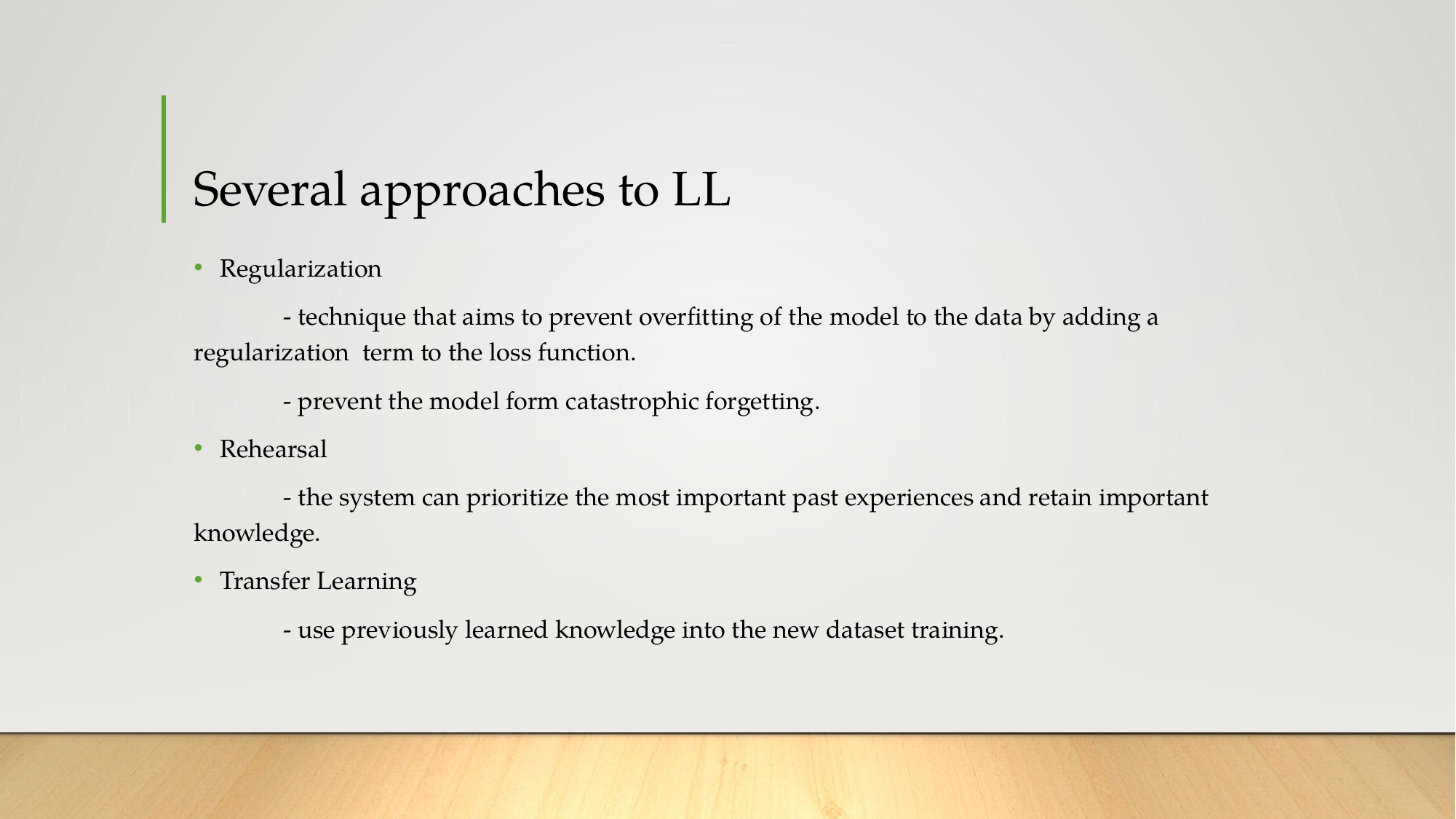

# Several approaches to LL
Regularization
	- technique that aims to prevent overfitting of the model to the data by adding a 	regularization  term to the loss function.
	- prevent the model form catastrophic forgetting.
Rehearsal
	- the system can prioritize the most important past experiences and retain important 	knowledge.
Transfer Learning
	- use previously learned knowledge into the new dataset training.